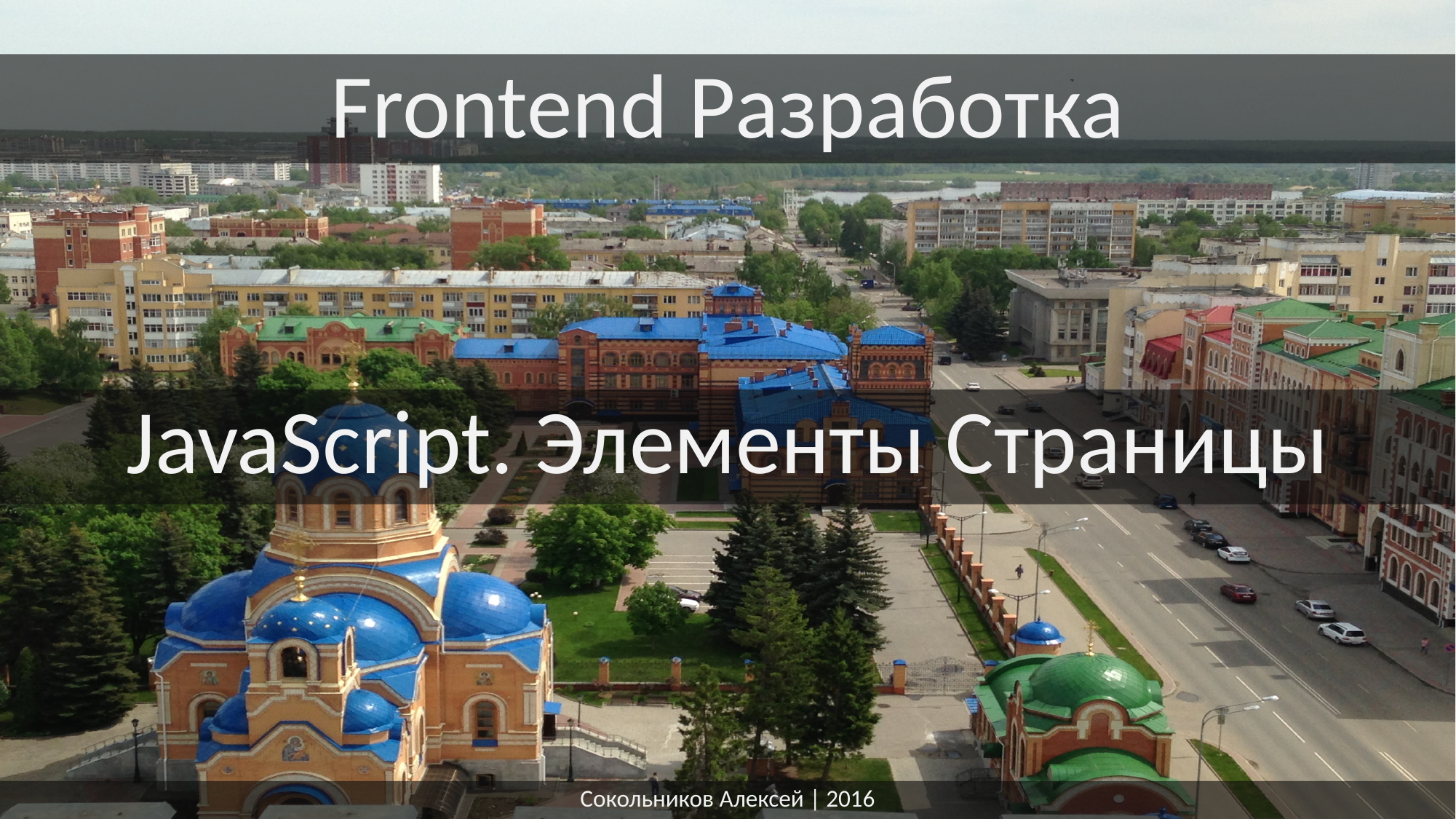

Frontend Разработка
JavaScript. Элементы Страницы
Сокольников Алексей | 2016